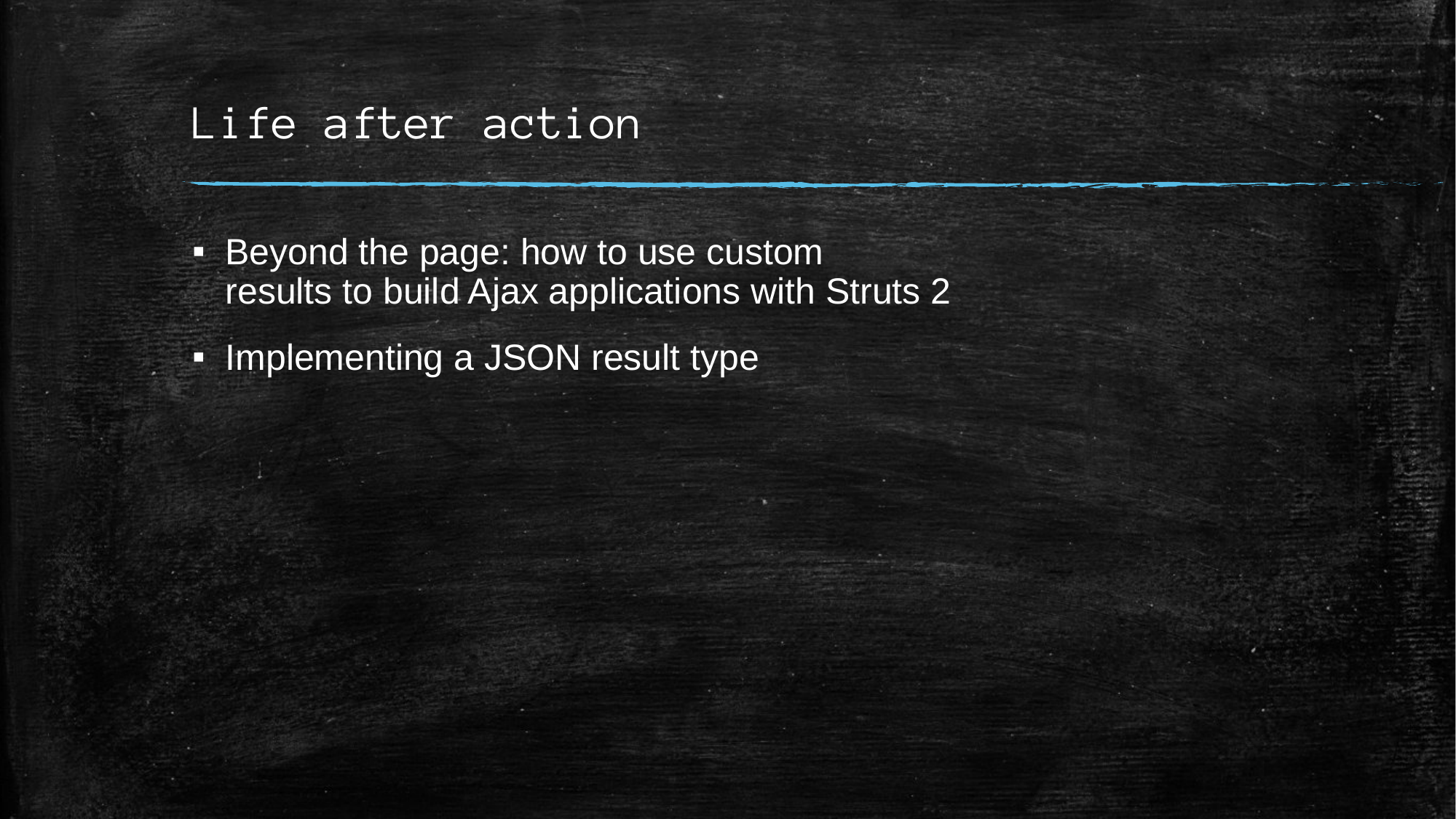

# Life after action
Beyond the page: how to use custom
results to build Ajax applications with Struts 2
Implementing a JSON result type